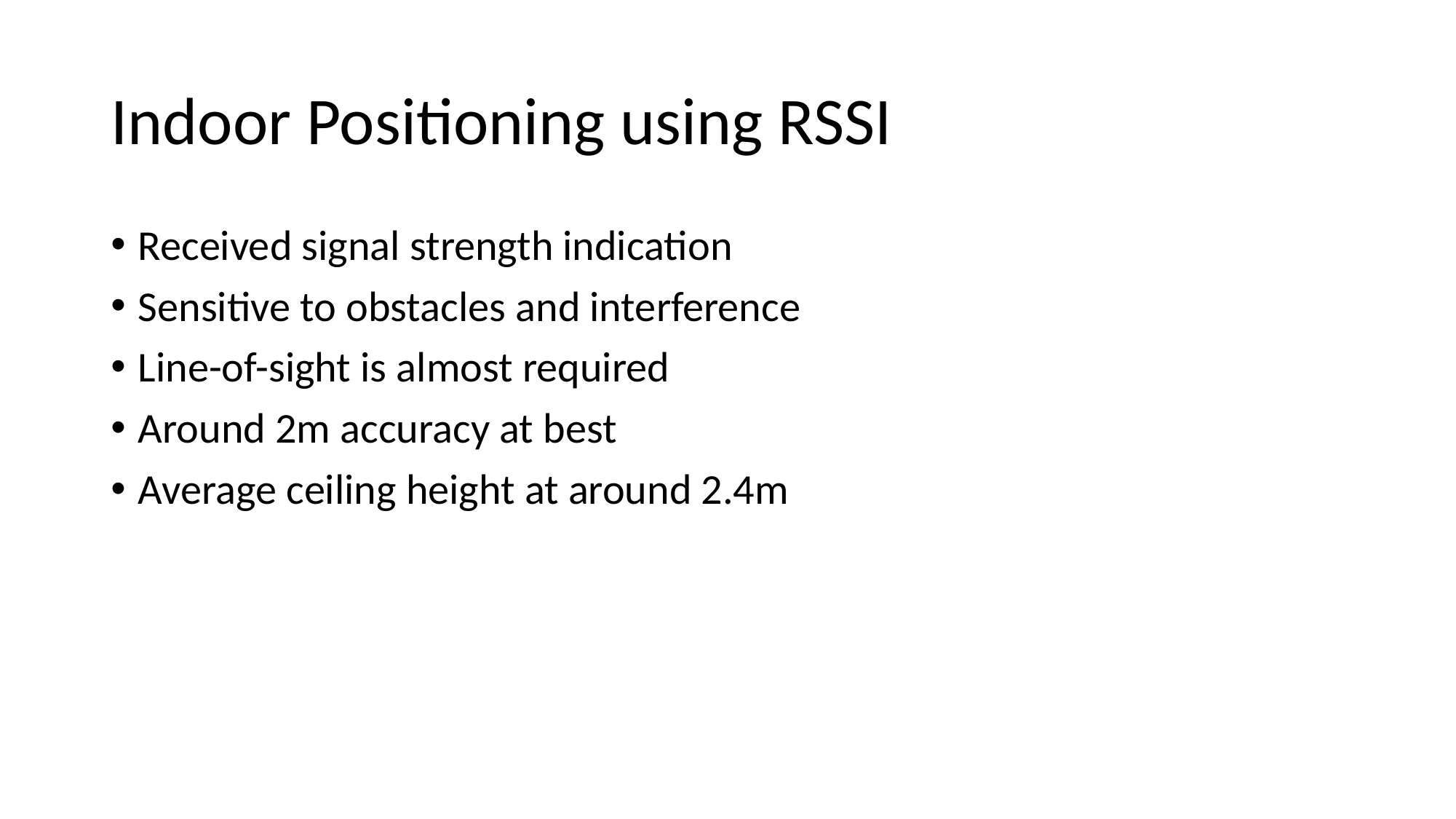

# Indoor Positioning using RSSI
Received signal strength indication
Sensitive to obstacles and interference
Line-of-sight is almost required
Around 2m accuracy at best
Average ceiling height at around 2.4m